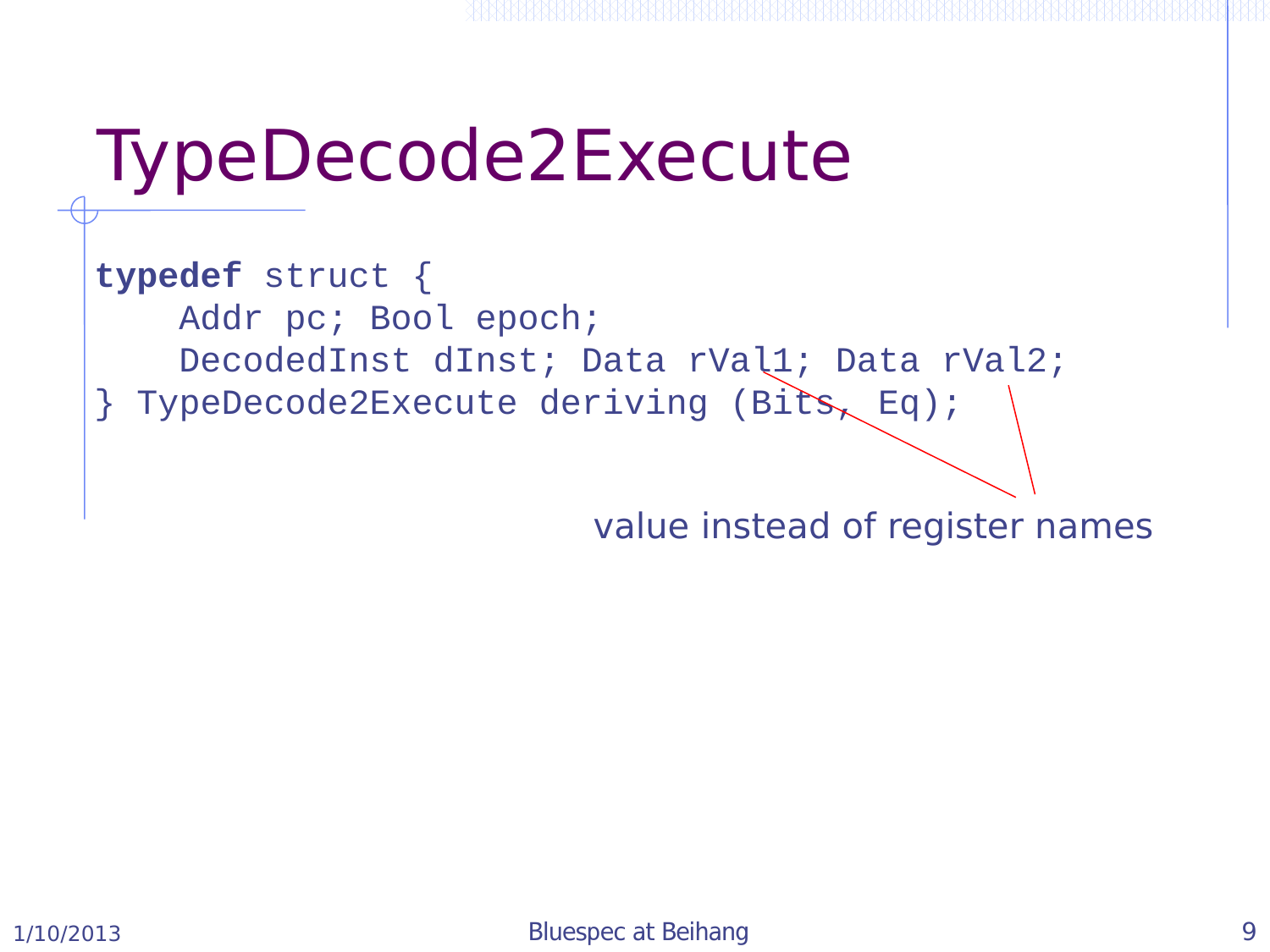

TypeDecode2Execute

typedef struct {
    Addr pc; Bool epoch;
    DecodedInst dInst; Data rVal1; Data rVal2;
} TypeDecode2Execute deriving (Bits, Eq);

value instead of register names
1/10/2013
Bluespec at Beihang
9